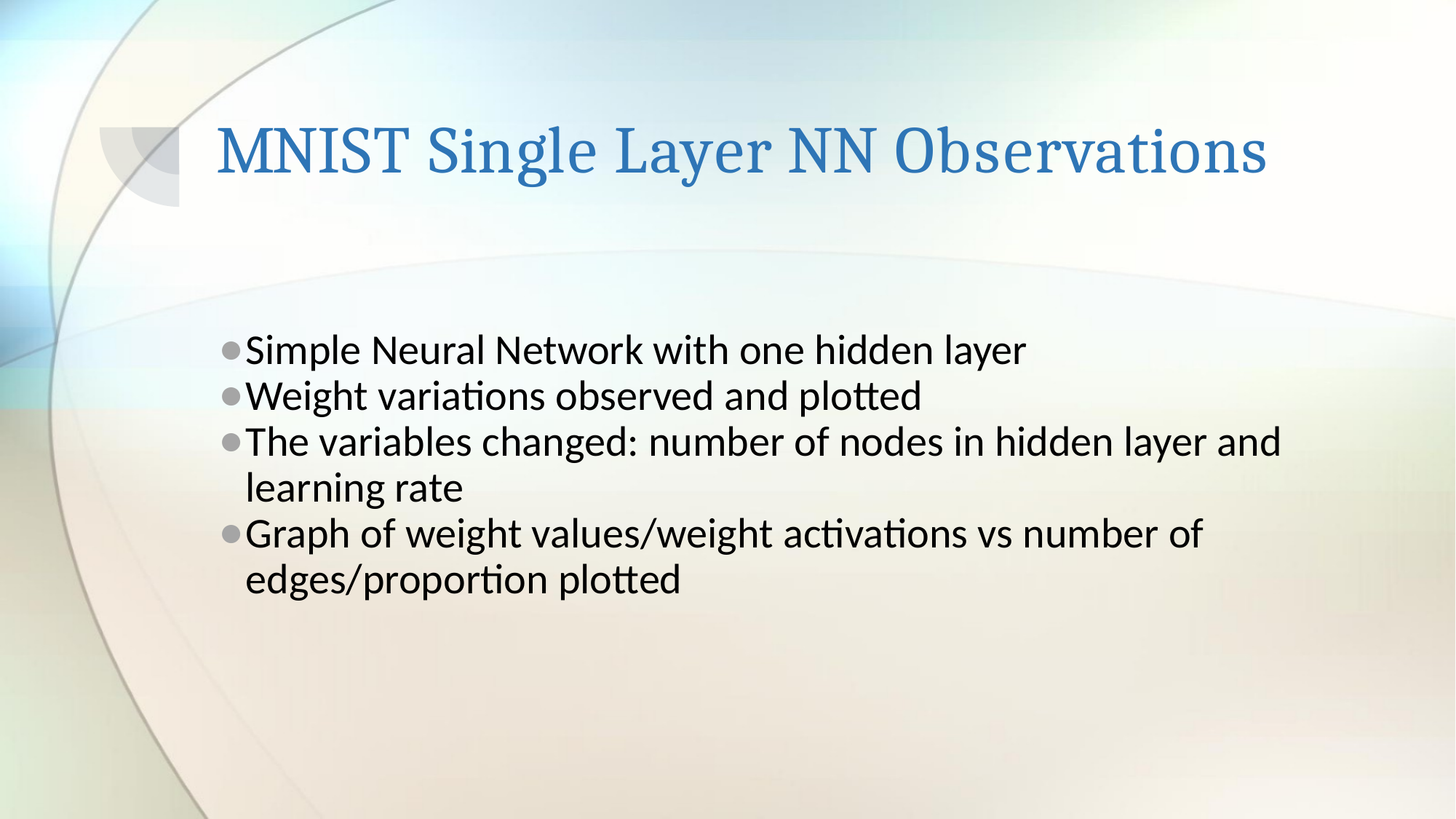

# MNIST Single Layer NN Observations
Simple Neural Network with one hidden layer
Weight variations observed and plotted
The variables changed: number of nodes in hidden layer and learning rate
Graph of weight values/weight activations vs number of edges/proportion plotted